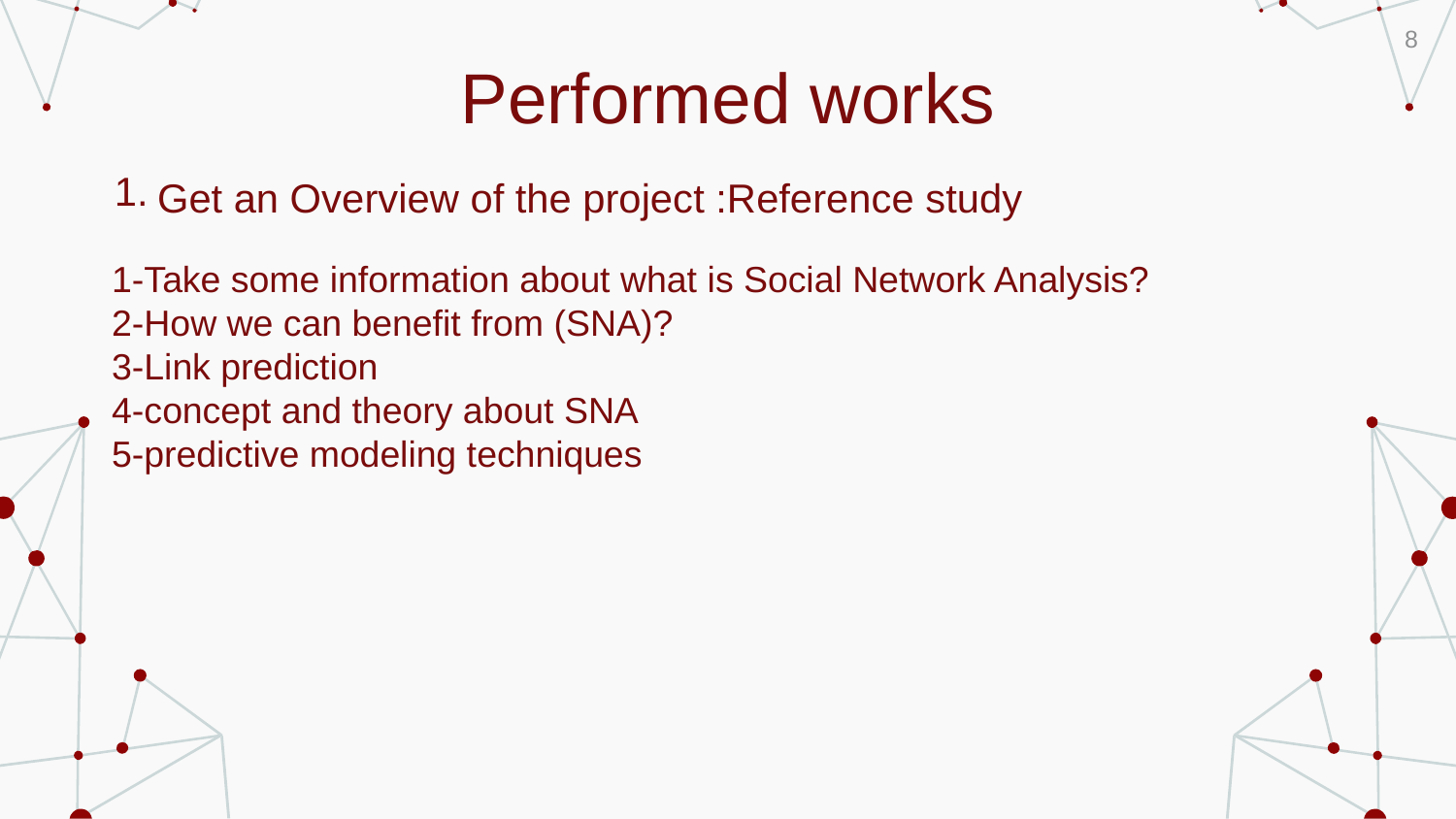

8
# Performed works
1.
Get an Overview of the project :Reference study
1-Take some information about what is Social Network Analysis?
2-How we can benefit from (SNA)?
3-Link prediction
4-concept and theory about SNA
5-predictive modeling techniques